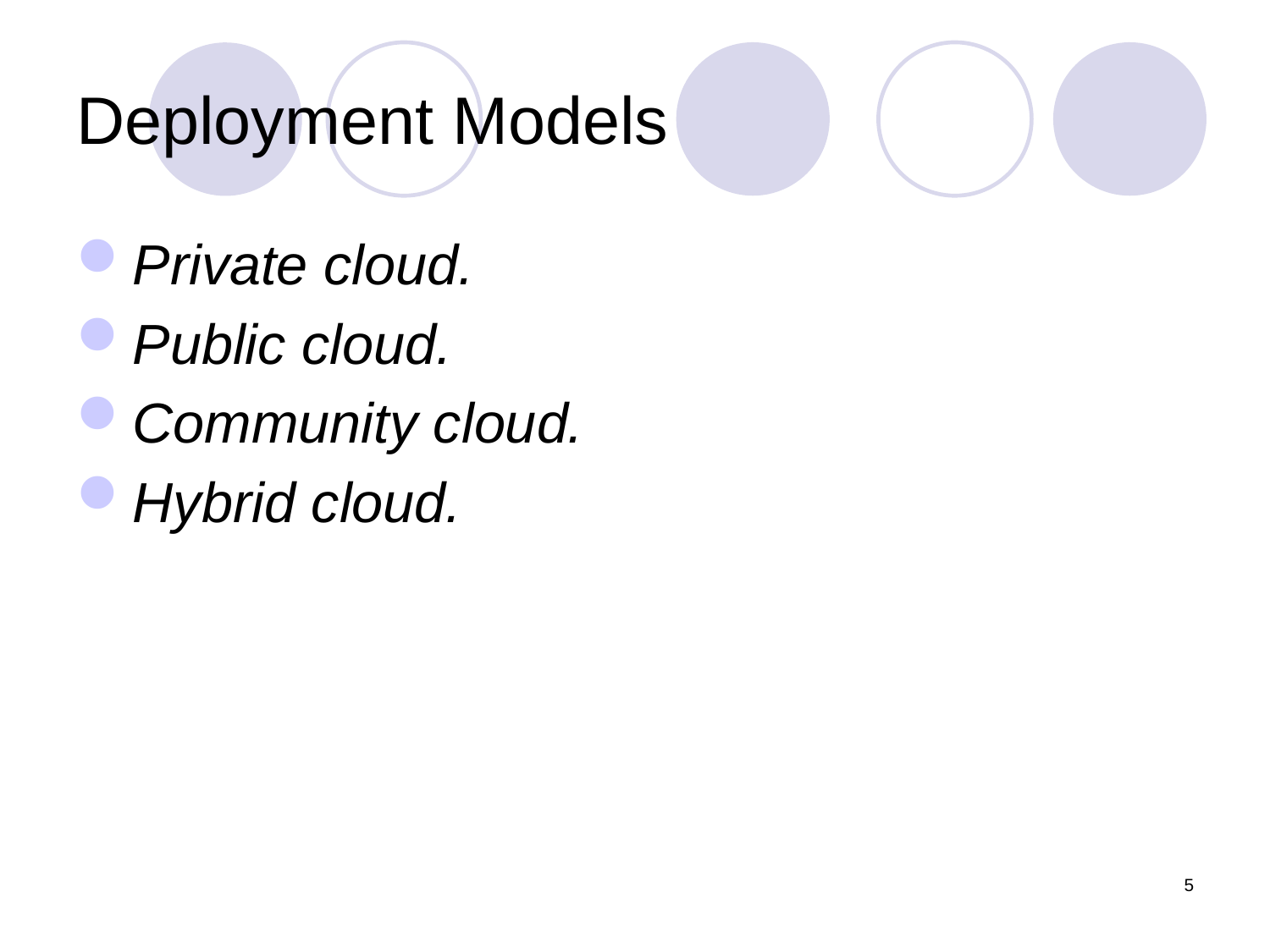

# Deployment Models
Private cloud.
Public cloud.
Community cloud.
Hybrid cloud.
5